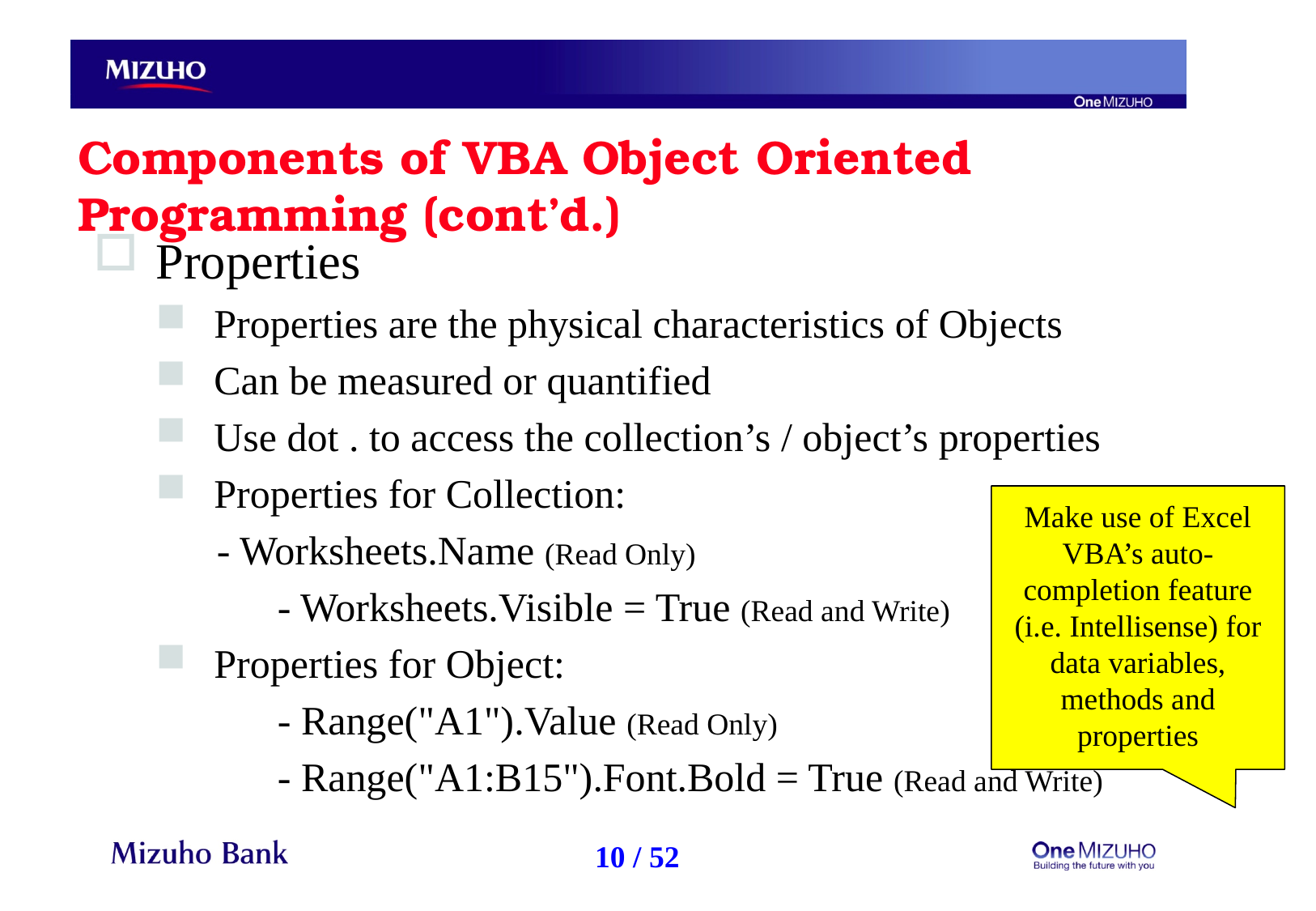

Components of VBA Object Oriented Programming (cont’d.)
Properties
Properties are the physical characteristics of Objects
Can be measured or quantified
Use dot . to access the collection’s / object’s properties
Properties for Collection:
      - Worksheets.Name (Read Only)
	- Worksheets.Visible = True (Read and Write)
Properties for Object:
	- Range("A1").Value (Read Only)
	- Range("A1:B15").Font.Bold = True (Read and Write)

Make use of Excel VBA’s auto-completion feature (i.e. Intellisense) for data variables, methods and properties